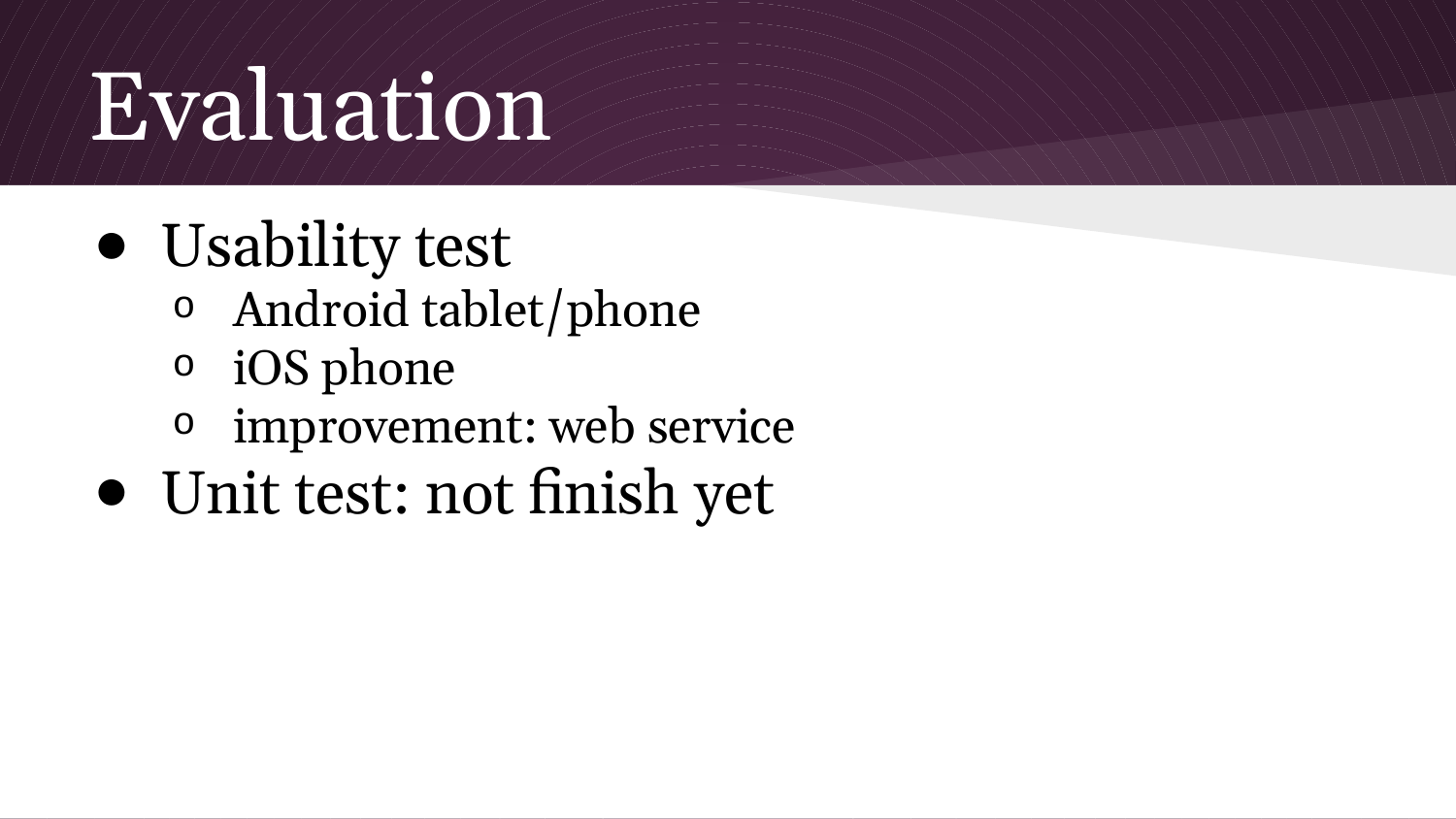

# Evaluation
Usability test
Android tablet/phone
iOS phone
improvement: web service
Unit test: not finish yet